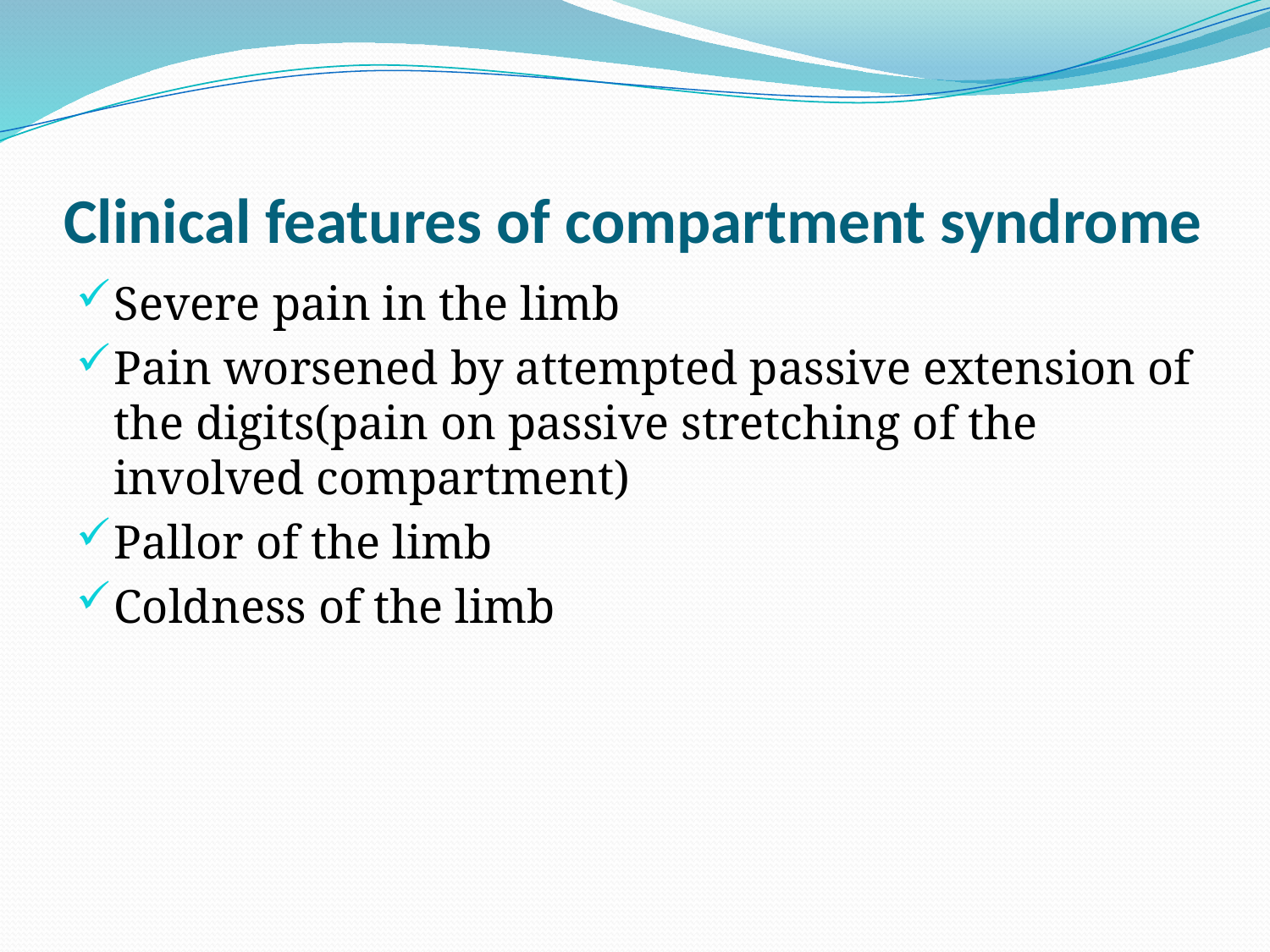

# Clinical features of compartment syndrome
Severe pain in the limb
Pain worsened by attempted passive extension of the digits(pain on passive stretching of the involved compartment)
Pallor of the limb
Coldness of the limb